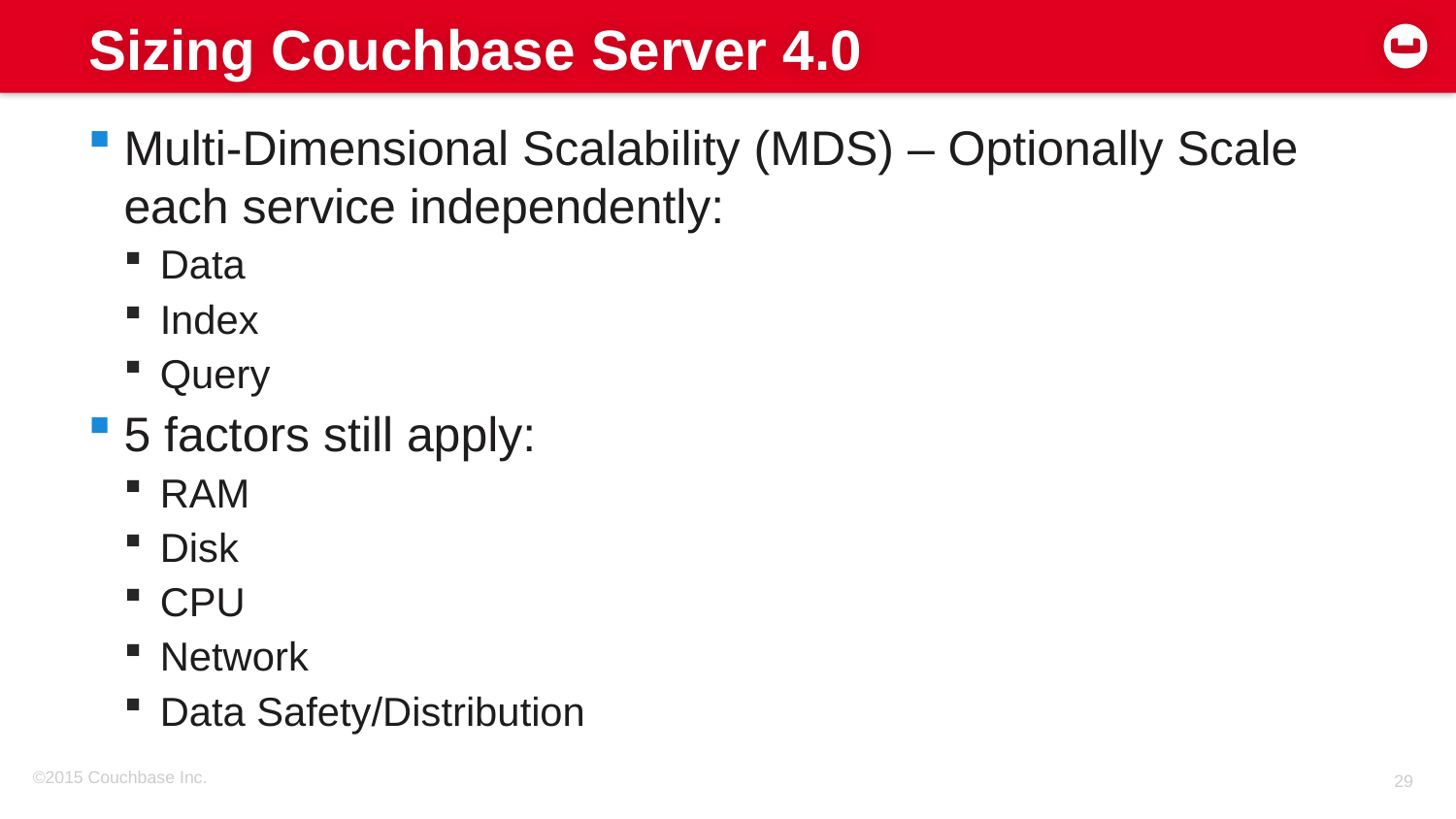

# Sizing Couchbase Server 4.0
Multi-Dimensional Scalability (MDS) – Optionally Scale each service independently:
Data
Index
Query
5 factors still apply:
RAM
Disk
CPU
Network
Data Safety/Distribution